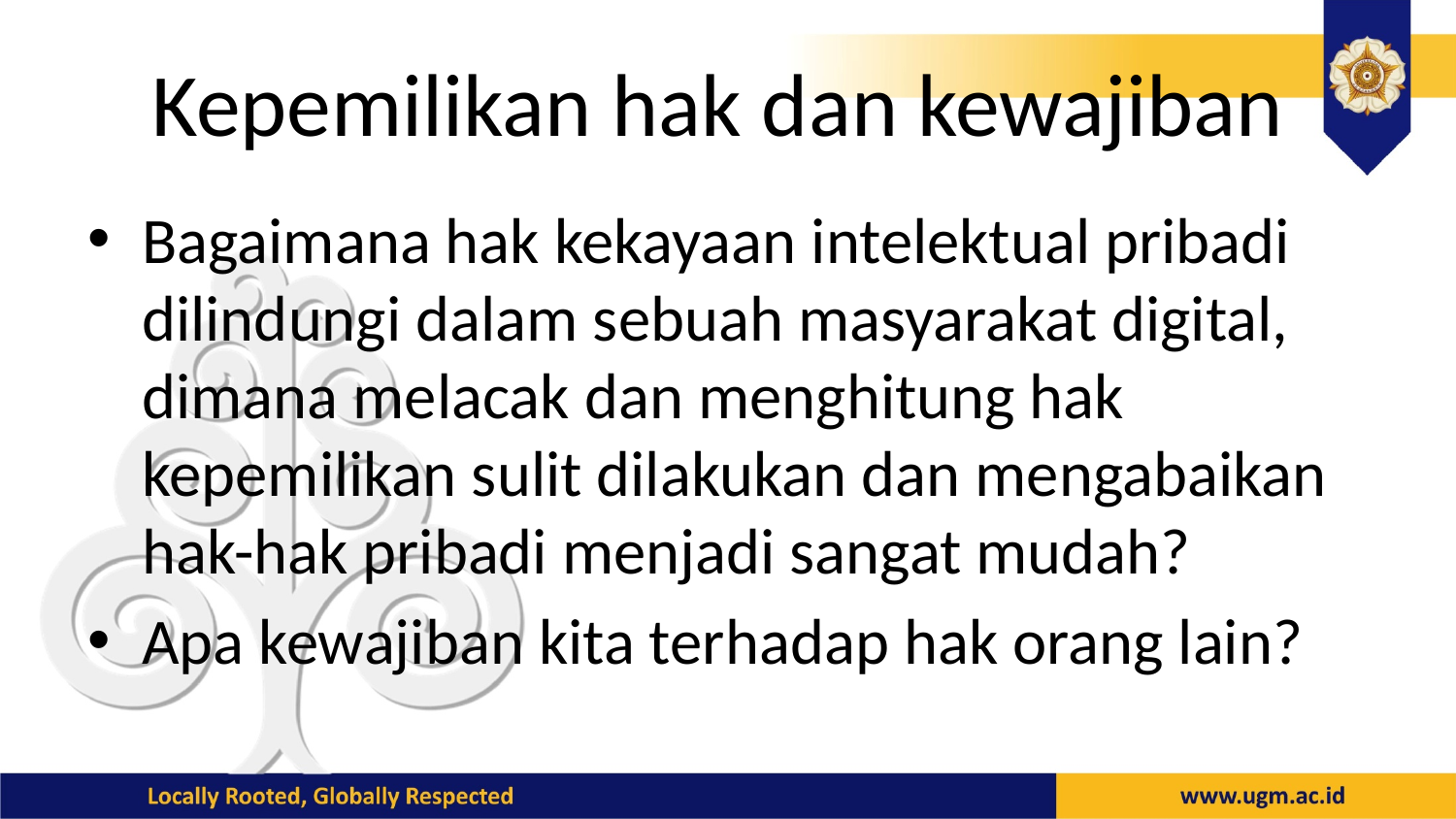

# Kepemilikan hak dan kewajiban
Bagaimana hak kekayaan intelektual pribadi dilindungi dalam sebuah masyarakat digital, dimana melacak dan menghitung hak kepemilikan sulit dilakukan dan mengabaikan hak-hak pribadi menjadi sangat mudah?
Apa kewajiban kita terhadap hak orang lain?